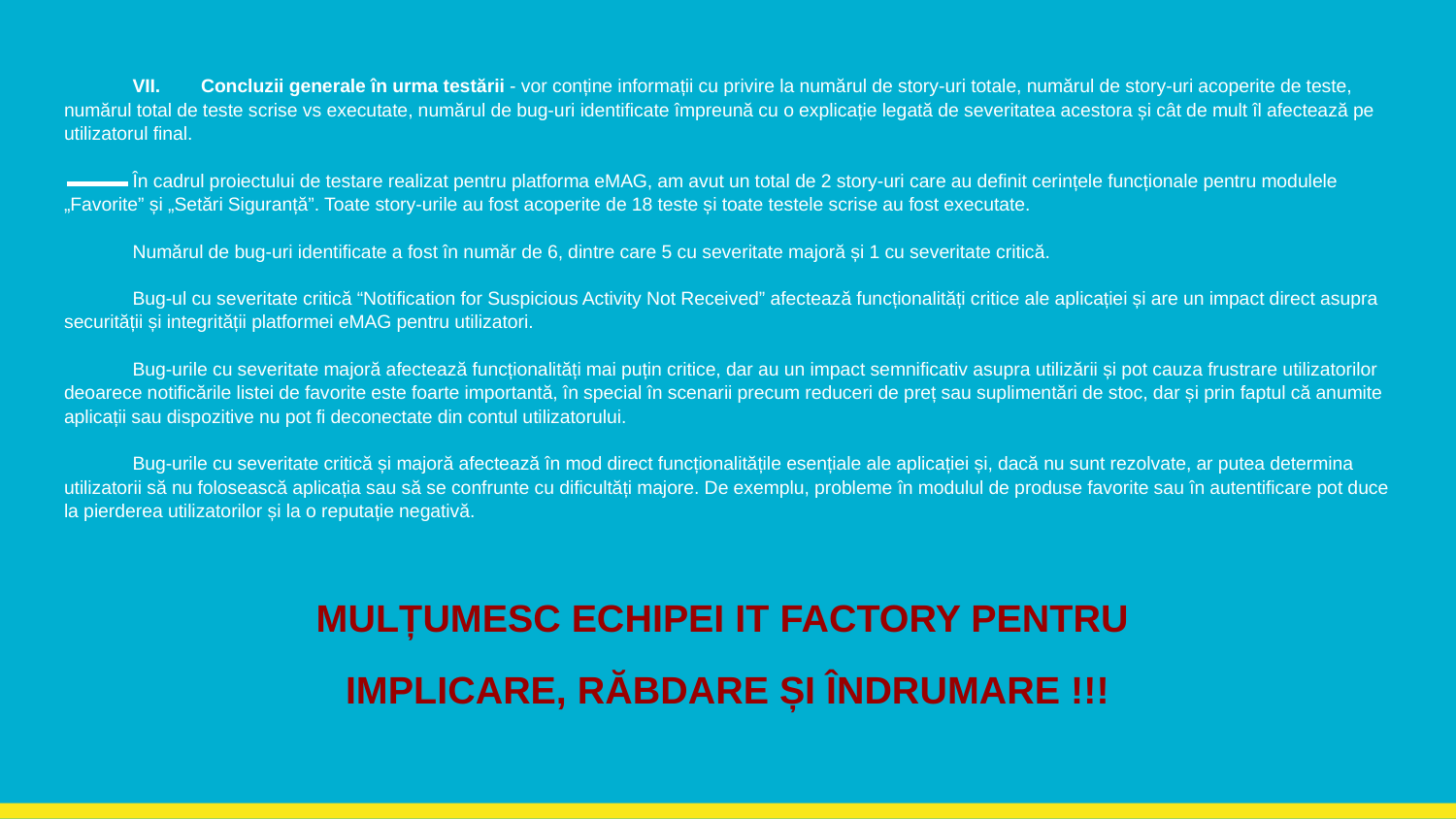

VII.	Concluzii generale în urma testării - vor conține informații cu privire la numărul de story-uri totale, numărul de story-uri acoperite de teste, numărul total de teste scrise vs executate, numărul de bug-uri identificate împreună cu o explicație legată de severitatea acestora și cât de mult îl afectează pe utilizatorul final.
În cadrul proiectului de testare realizat pentru platforma eMAG, am avut un total de 2 story-uri care au definit cerințele funcționale pentru modulele „Favorite” și „Setări Siguranță”. Toate story-urile au fost acoperite de 18 teste și toate testele scrise au fost executate.
Numărul de bug-uri identificate a fost în număr de 6, dintre care 5 cu severitate majoră și 1 cu severitate critică.
Bug-ul cu severitate critică “Notification for Suspicious Activity Not Received” afectează funcționalități critice ale aplicației și are un impact direct asupra securității și integrității platformei eMAG pentru utilizatori.
Bug-urile cu severitate majoră afectează funcționalități mai puțin critice, dar au un impact semnificativ asupra utilizării și pot cauza frustrare utilizatorilor deoarece notificările listei de favorite este foarte importantă, în special în scenarii precum reduceri de preț sau suplimentări de stoc, dar și prin faptul că anumite aplicații sau dispozitive nu pot fi deconectate din contul utilizatorului.
Bug-urile cu severitate critică și majoră afectează în mod direct funcționalitățile esențiale ale aplicației și, dacă nu sunt rezolvate, ar putea determina utilizatorii să nu folosească aplicația sau să se confrunte cu dificultăți majore. De exemplu, probleme în modulul de produse favorite sau în autentificare pot duce la pierderea utilizatorilor și la o reputație negativă.

MULȚUMESC ECHIPEI IT FACTORY PENTRU
IMPLICARE, RĂBDARE ȘI ÎNDRUMARE !!!